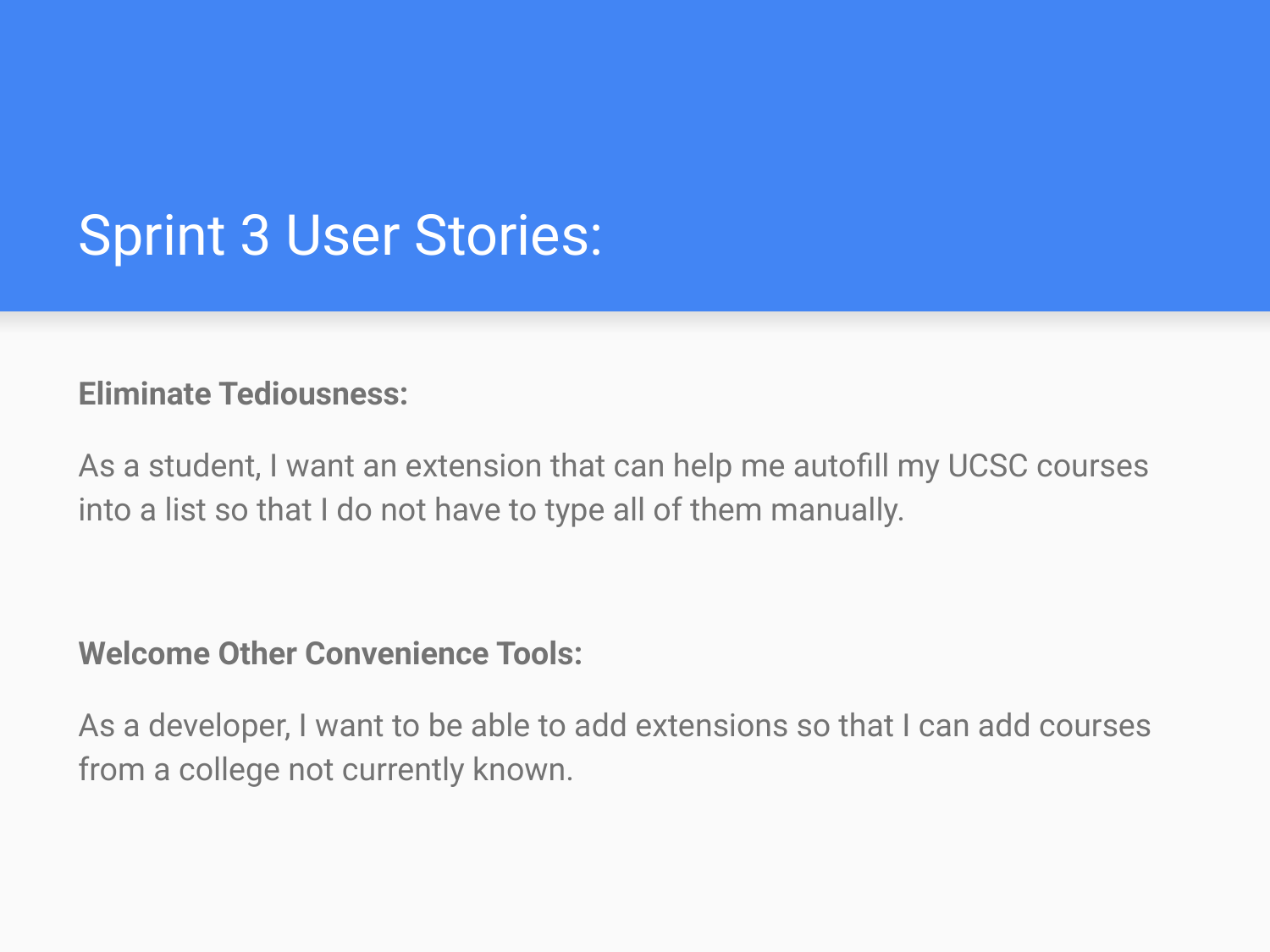

# Sprint 3 User Stories:
Eliminate Tediousness:
As a student, I want an extension that can help me autofill my UCSC courses into a list so that I do not have to type all of them manually.

Welcome Other Convenience Tools:
As a developer, I want to be able to add extensions so that I can add courses from a college not currently known.